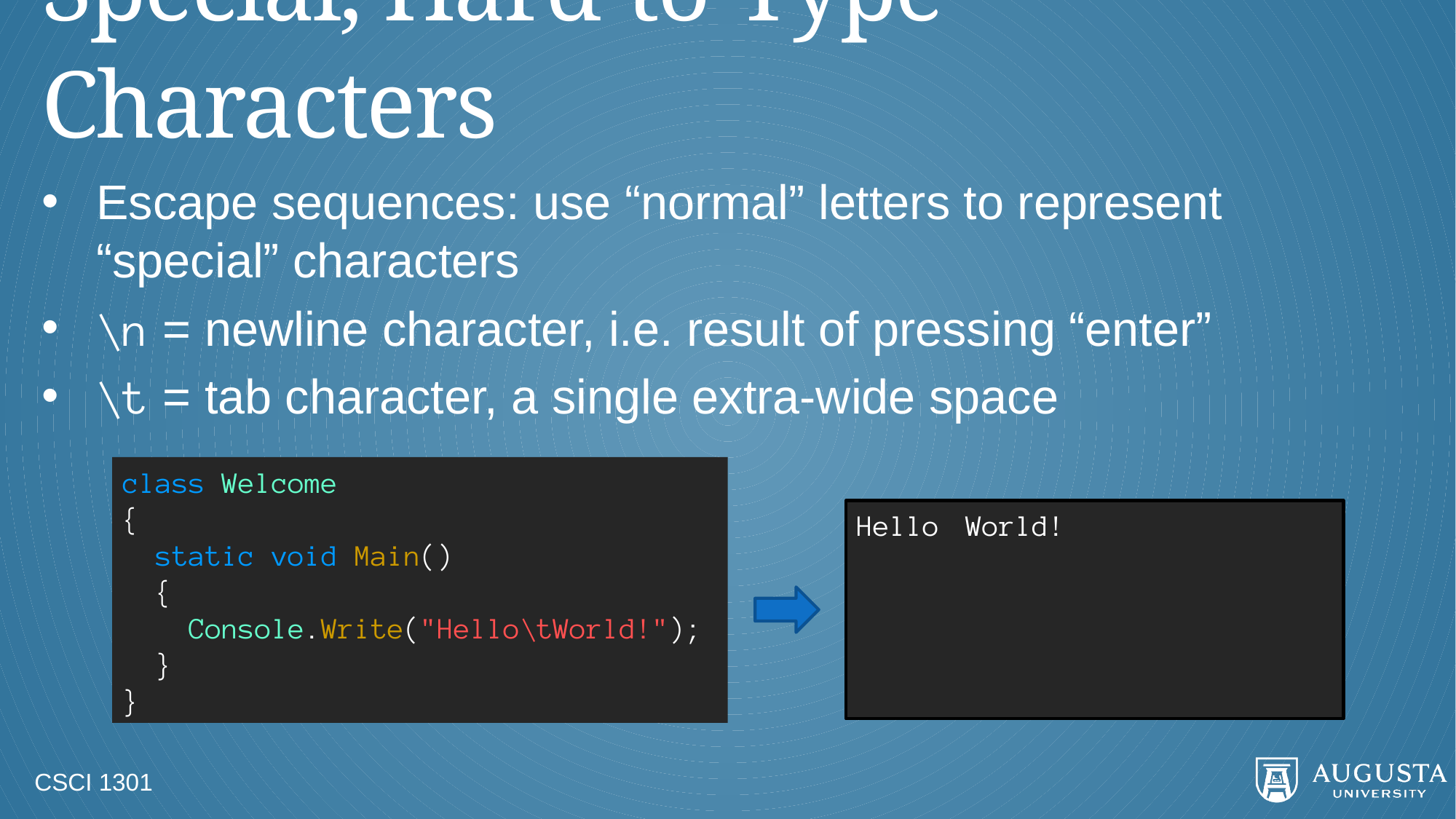

# Special, Hard-to-Type Characters
Escape sequences: use “normal” letters to represent “special” characters
\n = newline character, i.e. result of pressing “enter”
\t = tab character, a single extra-wide space
class Welcome
{
  static void Main()
  {
    Console.Write("Hello\tWorld!");
  }
}
Hello	World!

CSCI 1301